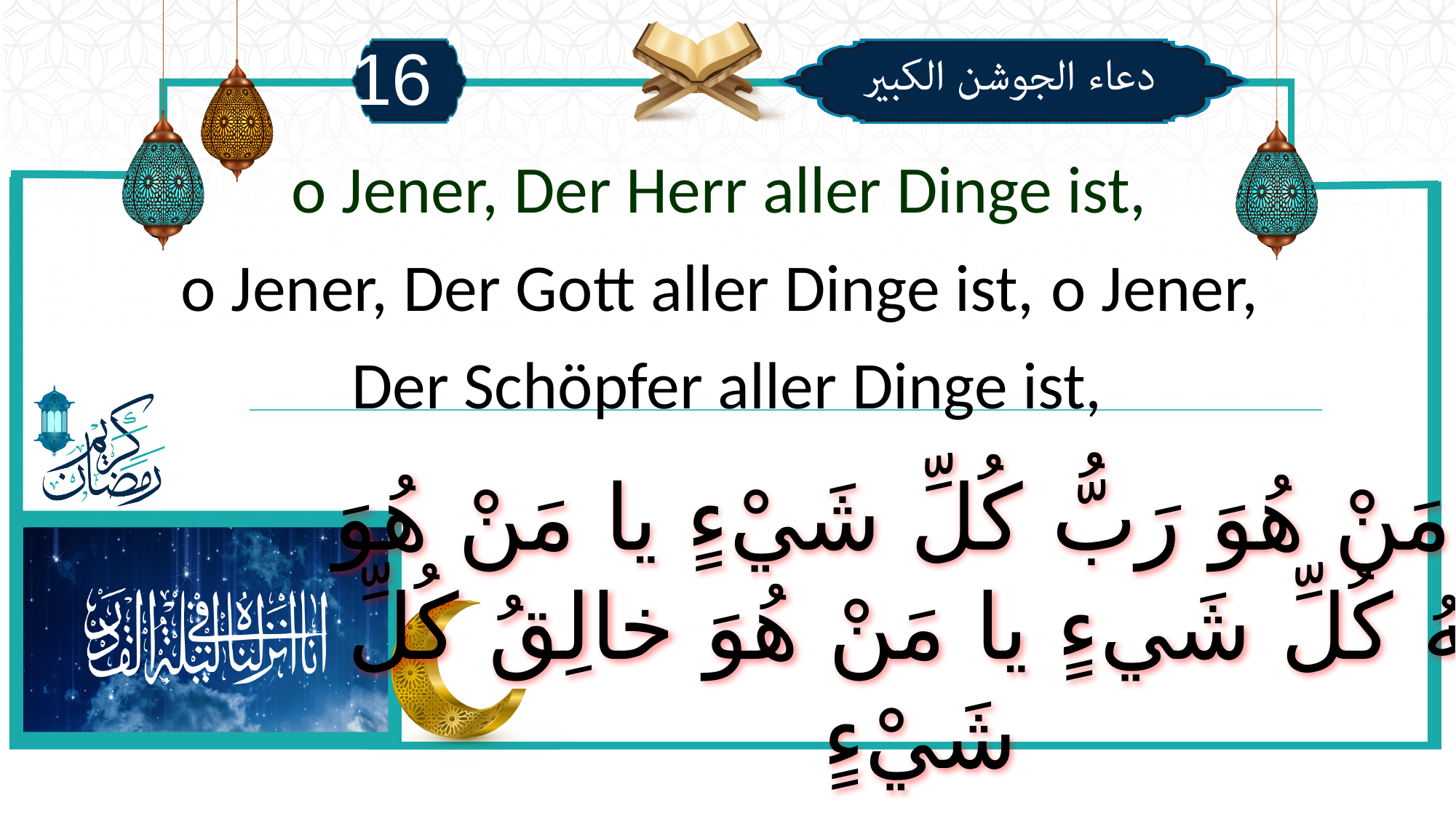

16
o Jener, Der Herr aller Dinge ist,
o Jener, Der Gott aller Dinge ist, o Jener,
Der Schöpfer aller Dinge ist,
يا مَنْ هُوَ رَبُّ كُلِّ شَيْءٍ يا مَنْ هُوَ
 اِلـهُ كُلِّ شَيءٍ يا مَنْ هُوَ خالِقُ كُلِّ شَيْءٍ